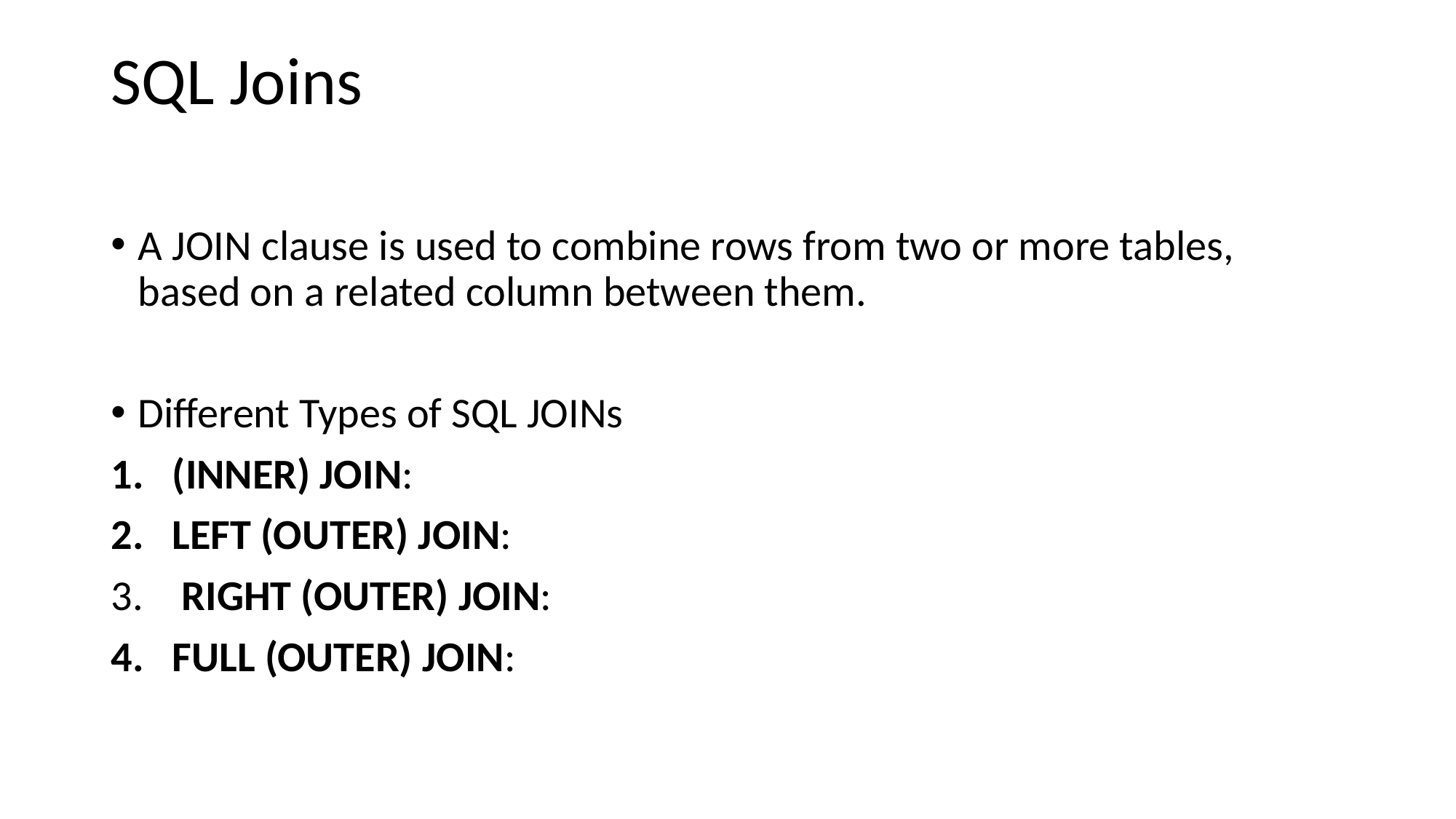

# SQL Joins
A JOIN clause is used to combine rows from two or more tables, based on a related column between them.

Different Types of SQL JOINs
(INNER) JOIN:
LEFT (OUTER) JOIN:
 RIGHT (OUTER) JOIN:
FULL (OUTER) JOIN: